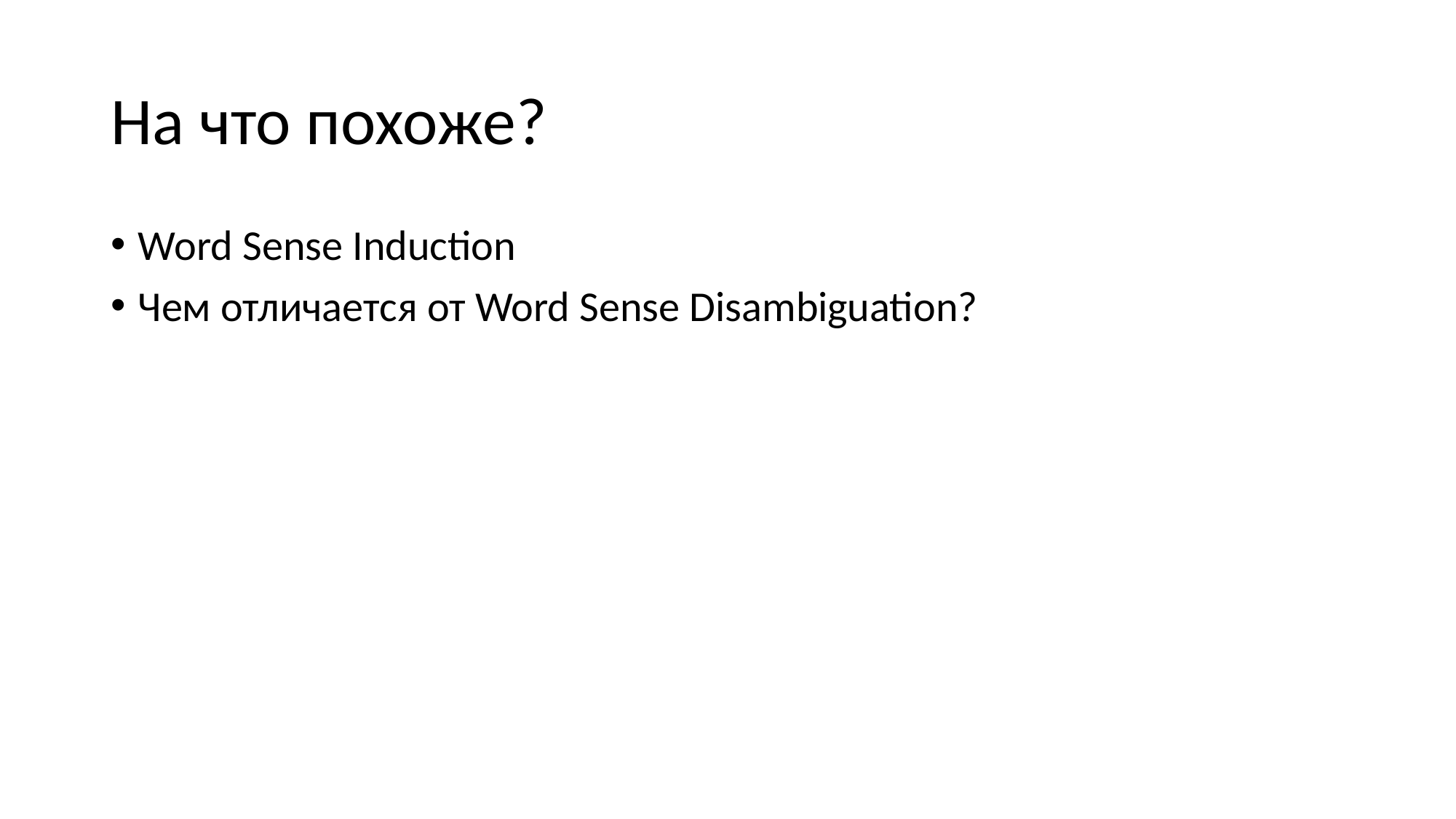

# На что похоже?
Word Sense Induction
Чем отличается от Word Sense Disambiguation?